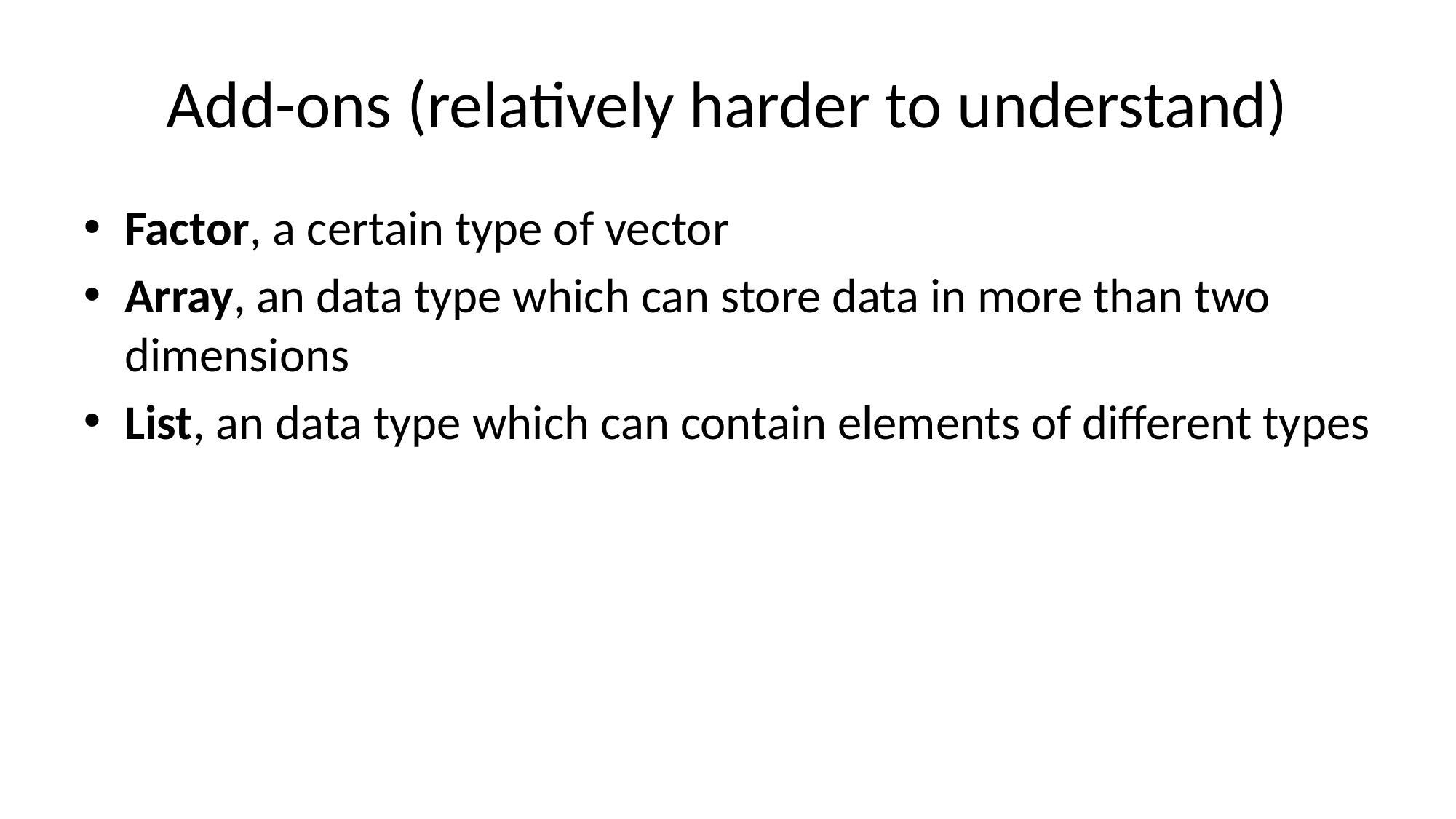

# Add-ons (relatively harder to understand)
Factor, a certain type of vector
Array, an data type which can store data in more than two dimensions
List, an data type which can contain elements of different types